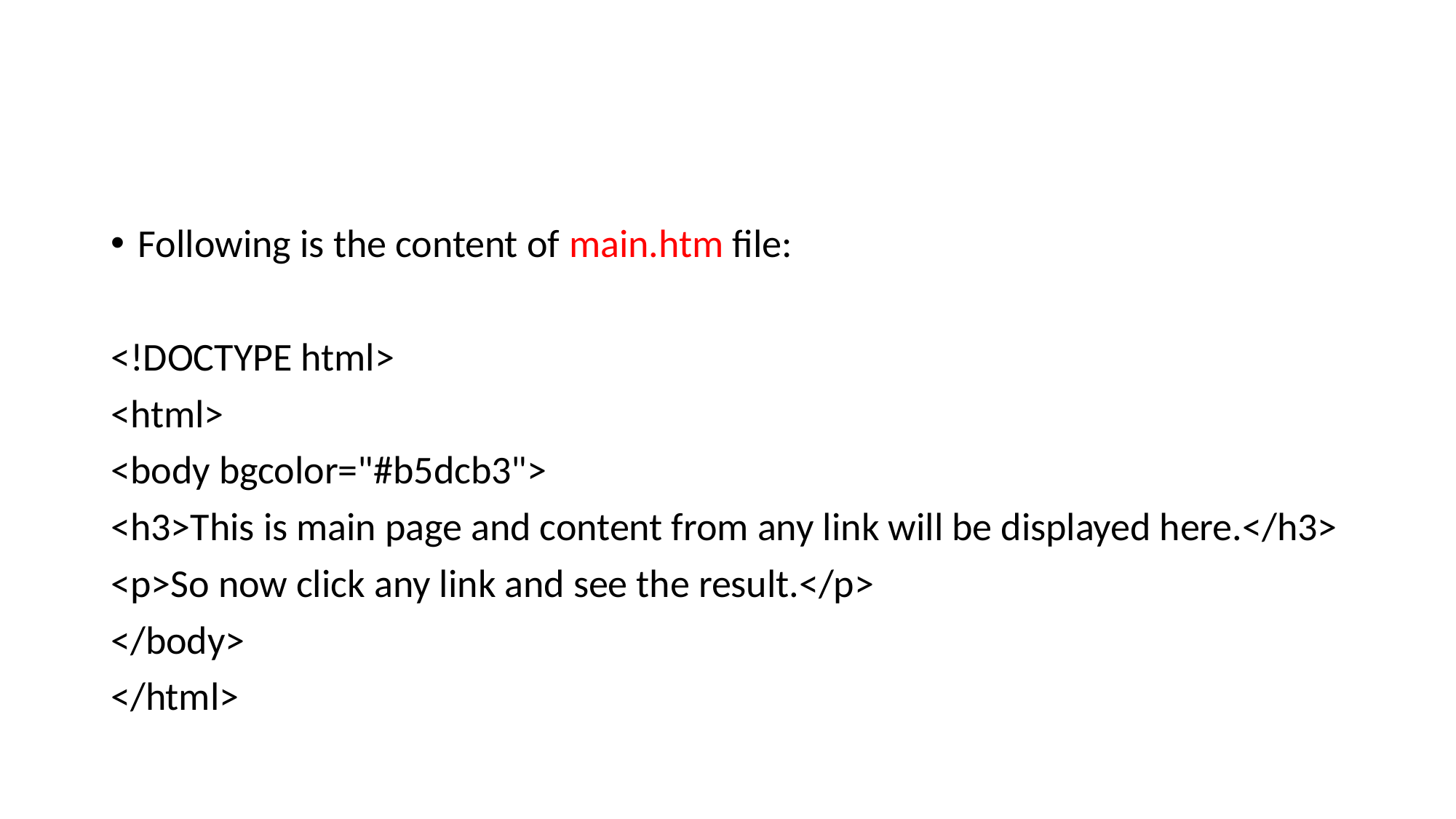

Following is the content of main.htm file:

<!DOCTYPE html>
<html>
<body bgcolor="#b5dcb3">
<h3>This is main page and content from any link will be displayed here.</h3>
<p>So now click any link and see the result.</p>
</body>
</html>